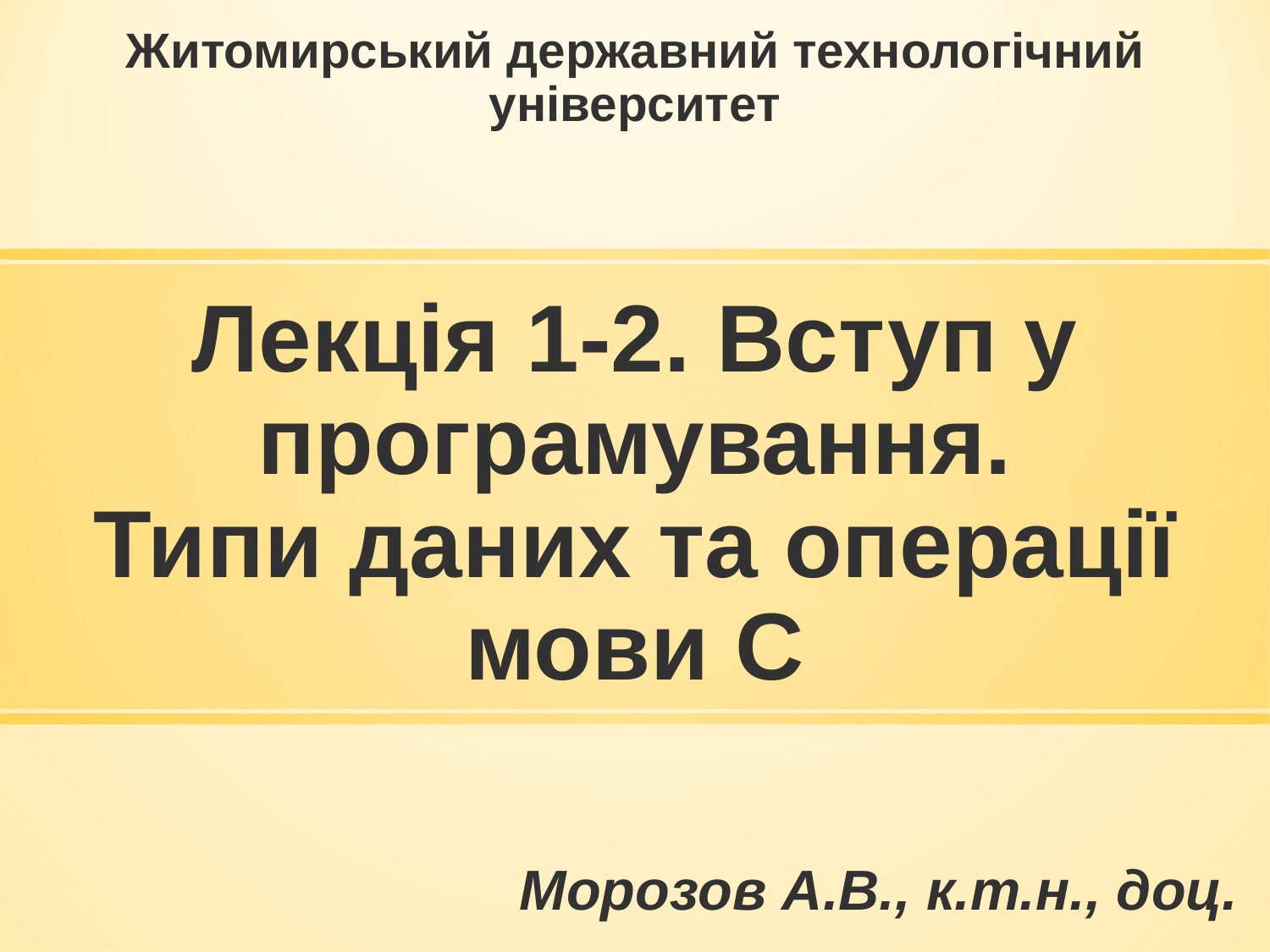

Житомирський державний технологічний університет
# Лекція 1-2. Вступ у програмування. Типи даних та операції мови С
Морозов А.В., к.т.н., доц.